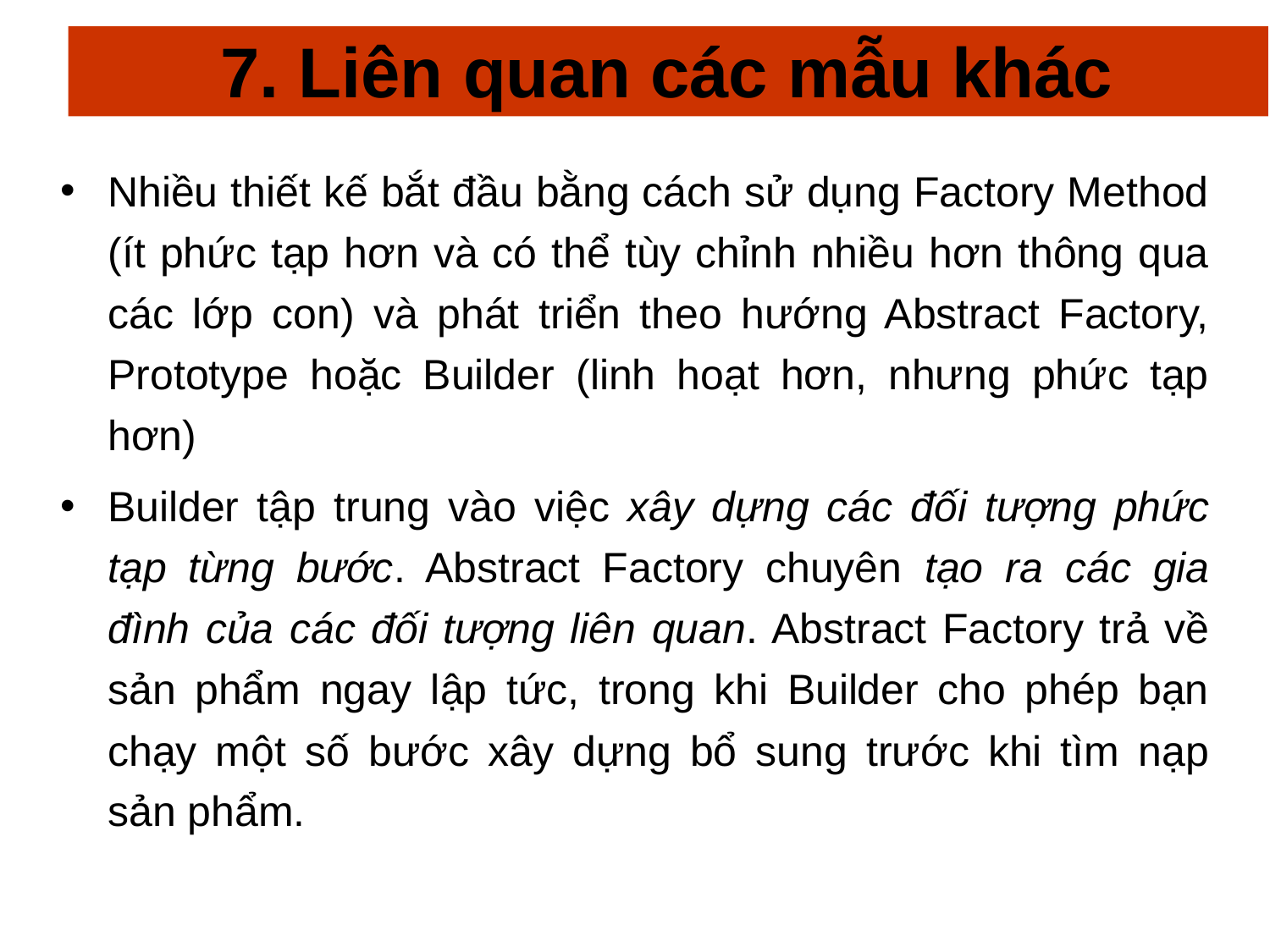

# 7. Liên quan các mẫu khác
Nhiều thiết kế bắt đầu bằng cách sử dụng Factory Method (ít phức tạp hơn và có thể tùy chỉnh nhiều hơn thông qua các lớp con) và phát triển theo hướng Abstract Factory, Prototype hoặc Builder (linh hoạt hơn, nhưng phức tạp hơn)
Builder tập trung vào việc xây dựng các đối tượng phức tạp từng bước. Abstract Factory chuyên tạo ra các gia đình của các đối tượng liên quan. Abstract Factory trả về sản phẩm ngay lập tức, trong khi Builder cho phép bạn chạy một số bước xây dựng bổ sung trước khi tìm nạp sản phẩm.